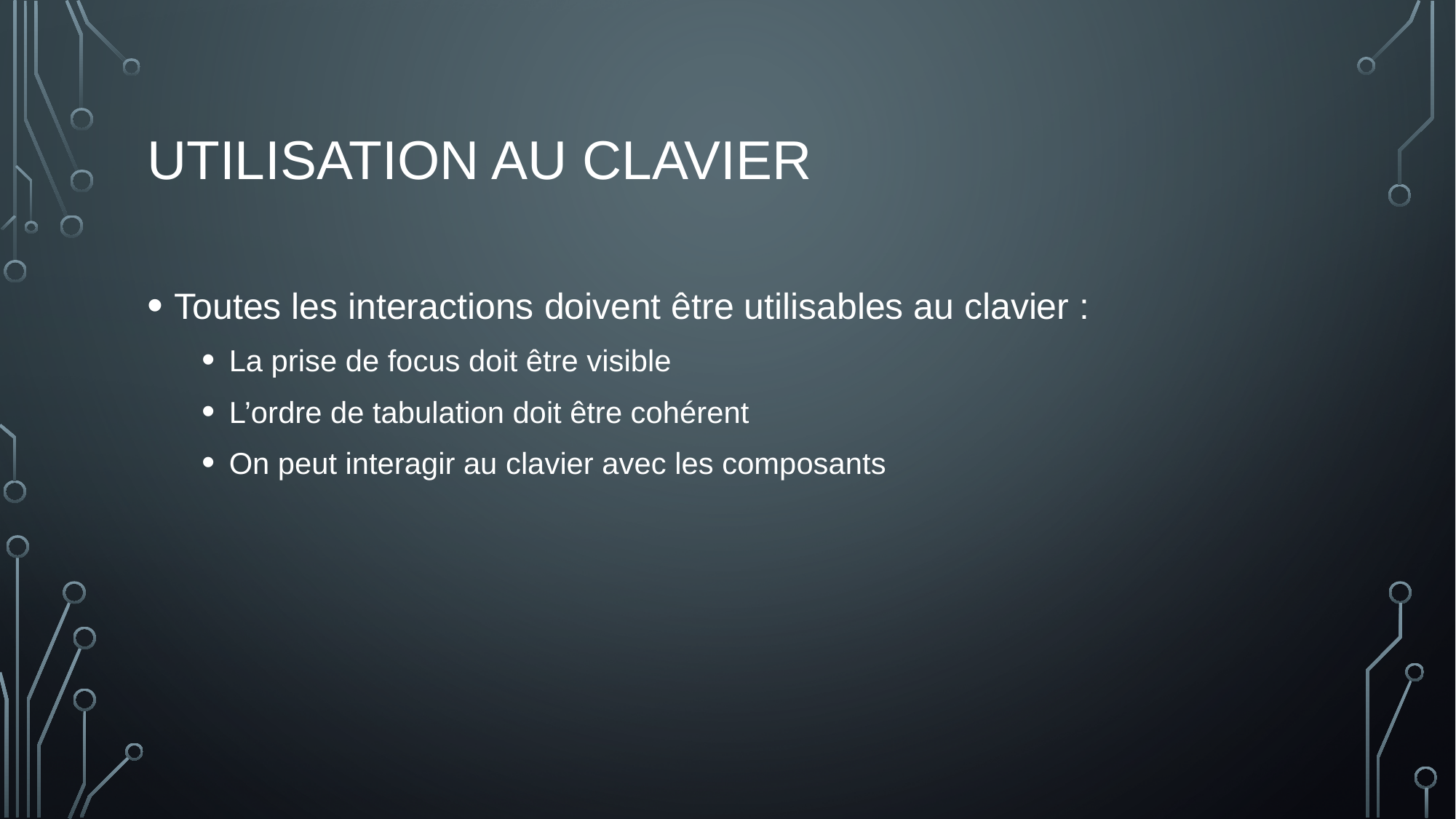

# Utilisation au clavier
Toutes les interactions doivent être utilisables au clavier :
La prise de focus doit être visible
L’ordre de tabulation doit être cohérent
On peut interagir au clavier avec les composants